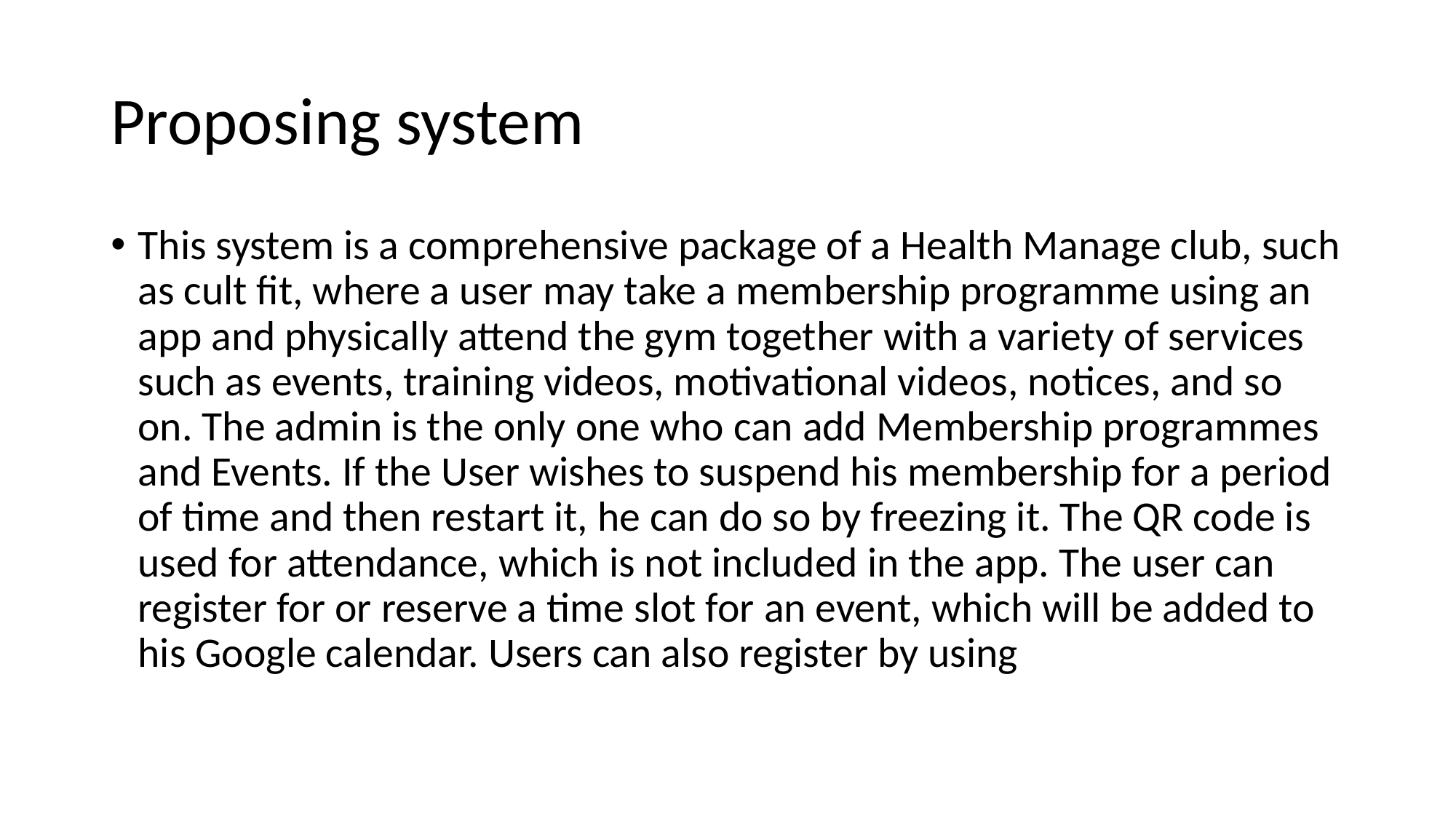

# Proposing system
This system is a comprehensive package of a Health Manage club, such as cult fit, where a user may take a membership programme using an app and physically attend the gym together with a variety of services such as events, training videos, motivational videos, notices, and so on. The admin is the only one who can add Membership programmes and Events. If the User wishes to suspend his membership for a period of time and then restart it, he can do so by freezing it. The QR code is used for attendance, which is not included in the app. The user can register for or reserve a time slot for an event, which will be added to his Google calendar. Users can also register by using